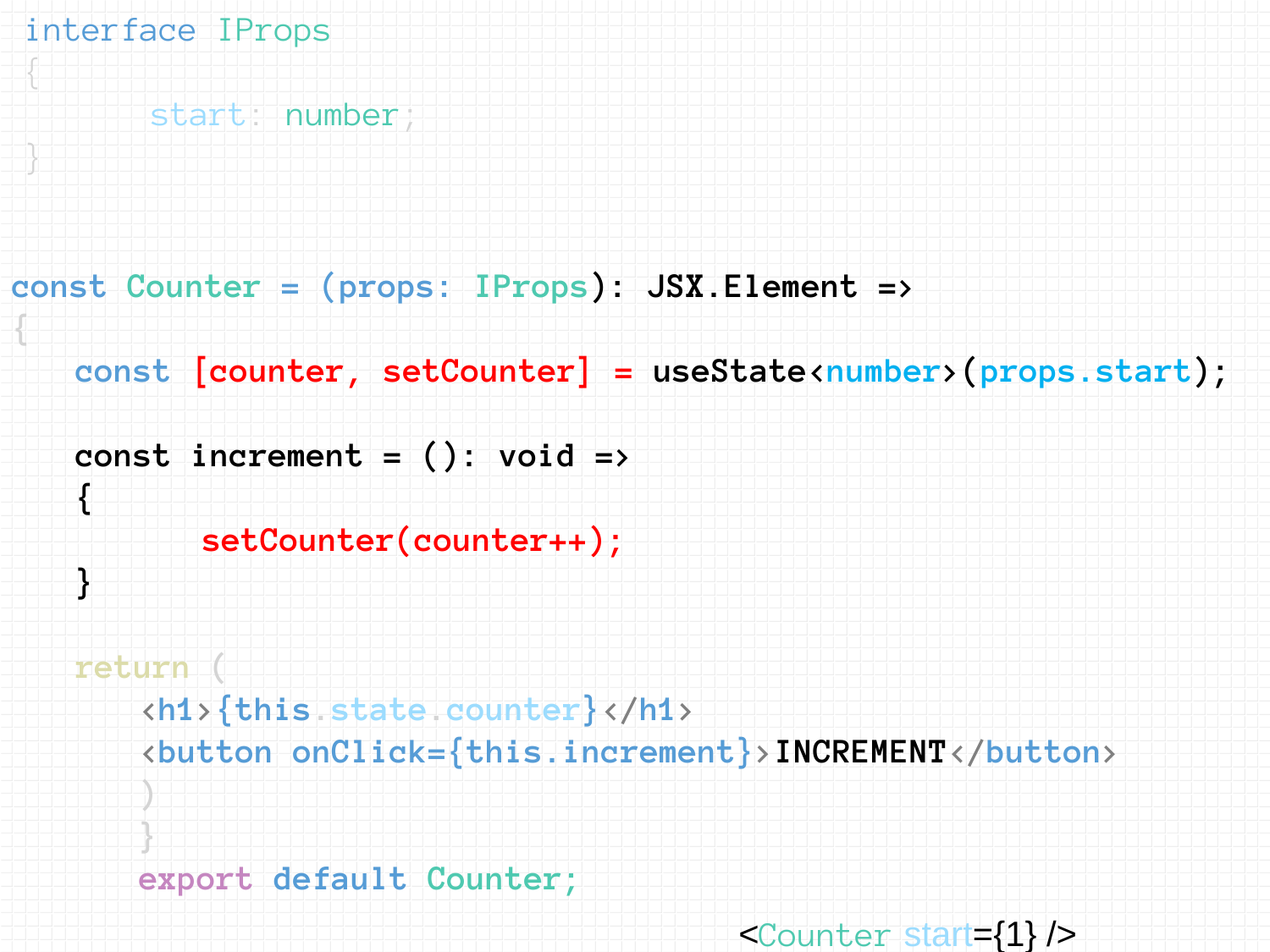

interface IProps
{
	start: number;
}
const Counter = (props: IProps): JSX.Element =>
{
const [counter, setCounter] = useState<number>(props.start);

const increment = (): void =>
{
	setCounter(counter++);
}
return (
<h1>{this.state.counter}</h1>
<button onClick={this.increment}>INCREMENT</button>
)
}
export default Counter;
<Counter start={1} />